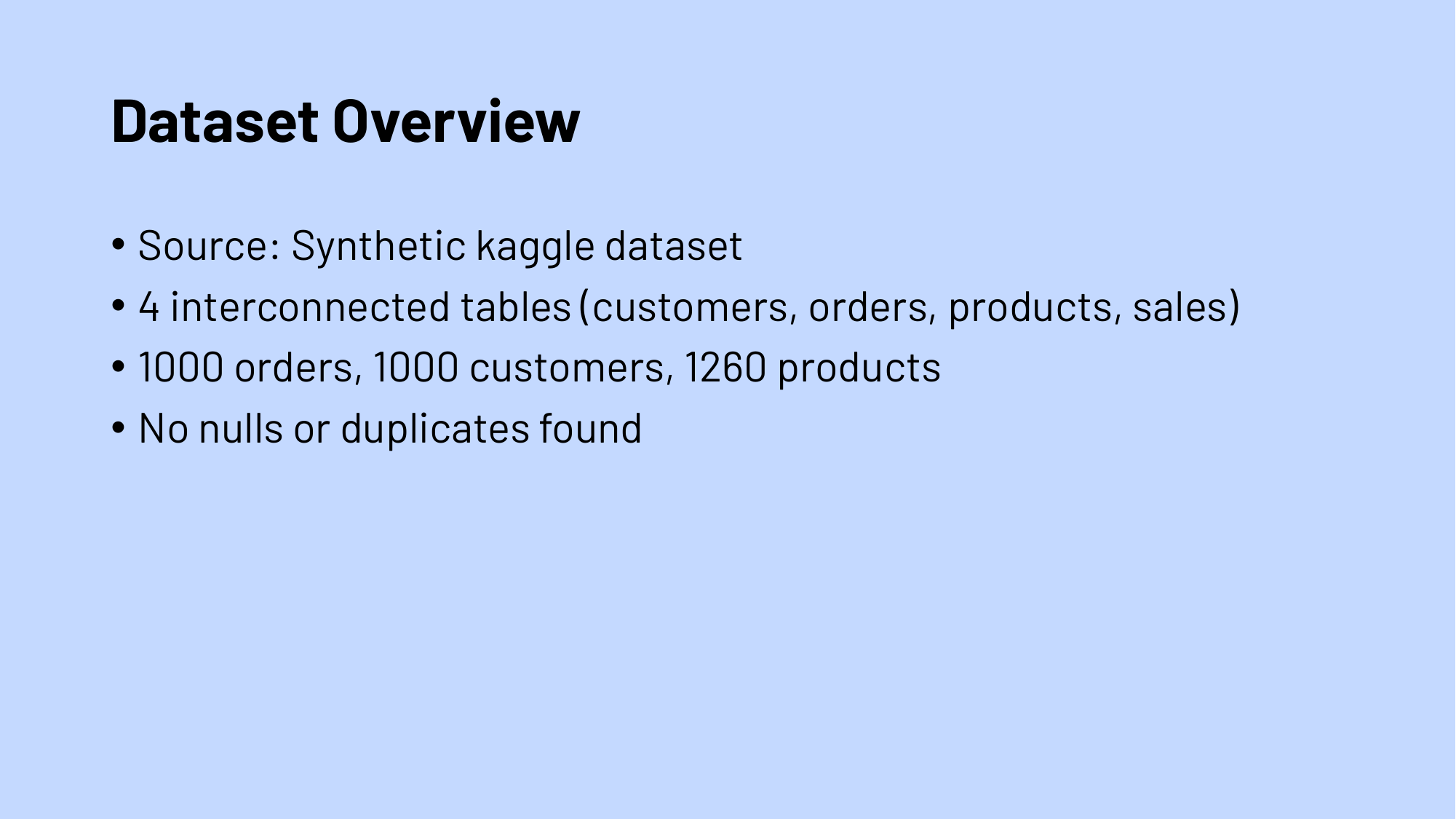

# Dataset Overview
Source: Synthetic kaggle dataset
4 interconnected tables (customers, orders, products, sales)
1000 orders, 1000 customers, 1260 products
No nulls or duplicates found